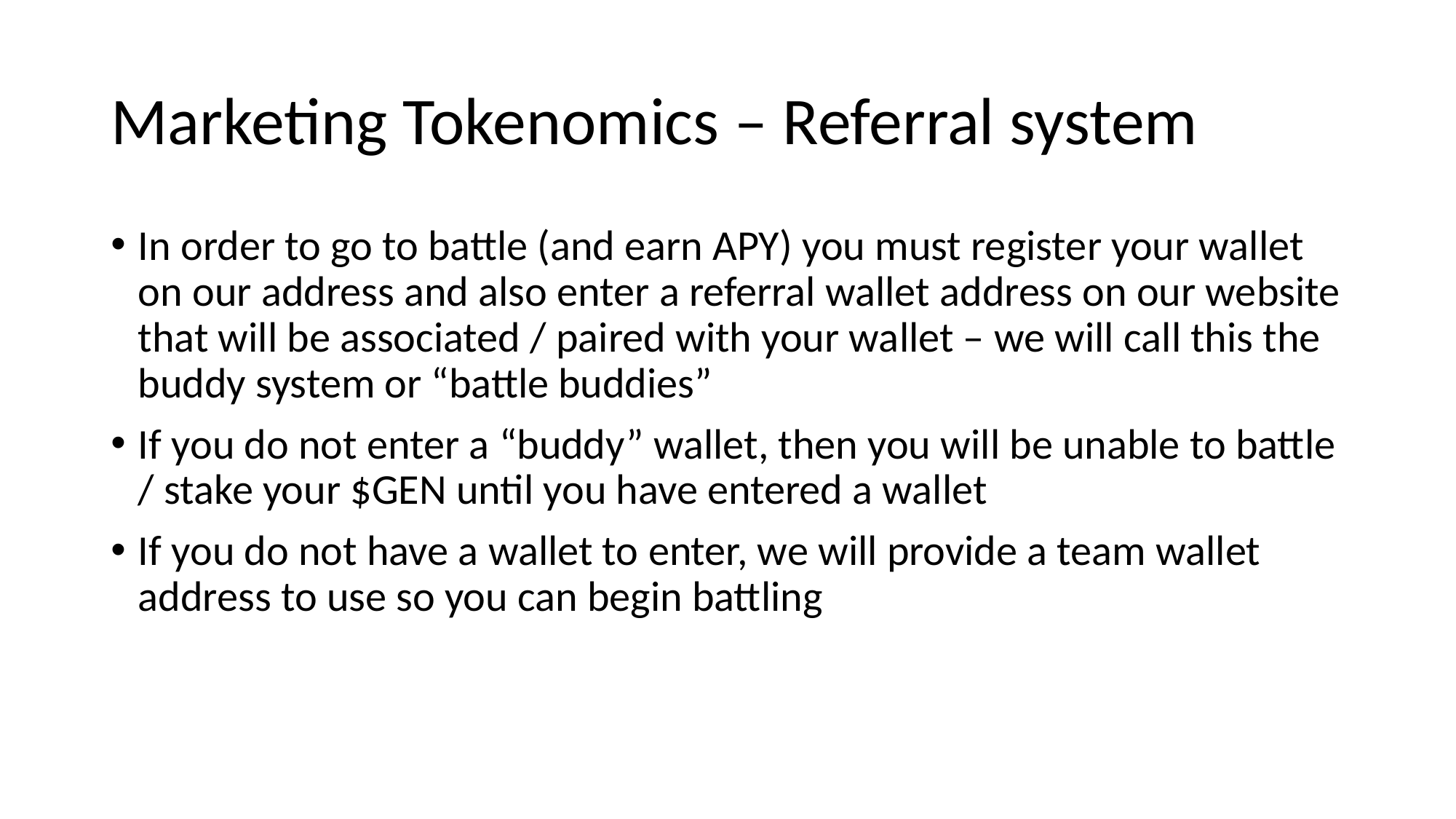

# Marketing Tokenomics – Referral system
In order to go to battle (and earn APY) you must register your wallet on our address and also enter a referral wallet address on our website that will be associated / paired with your wallet – we will call this the buddy system or “battle buddies”
If you do not enter a “buddy” wallet, then you will be unable to battle / stake your $GEN until you have entered a wallet
If you do not have a wallet to enter, we will provide a team wallet address to use so you can begin battling